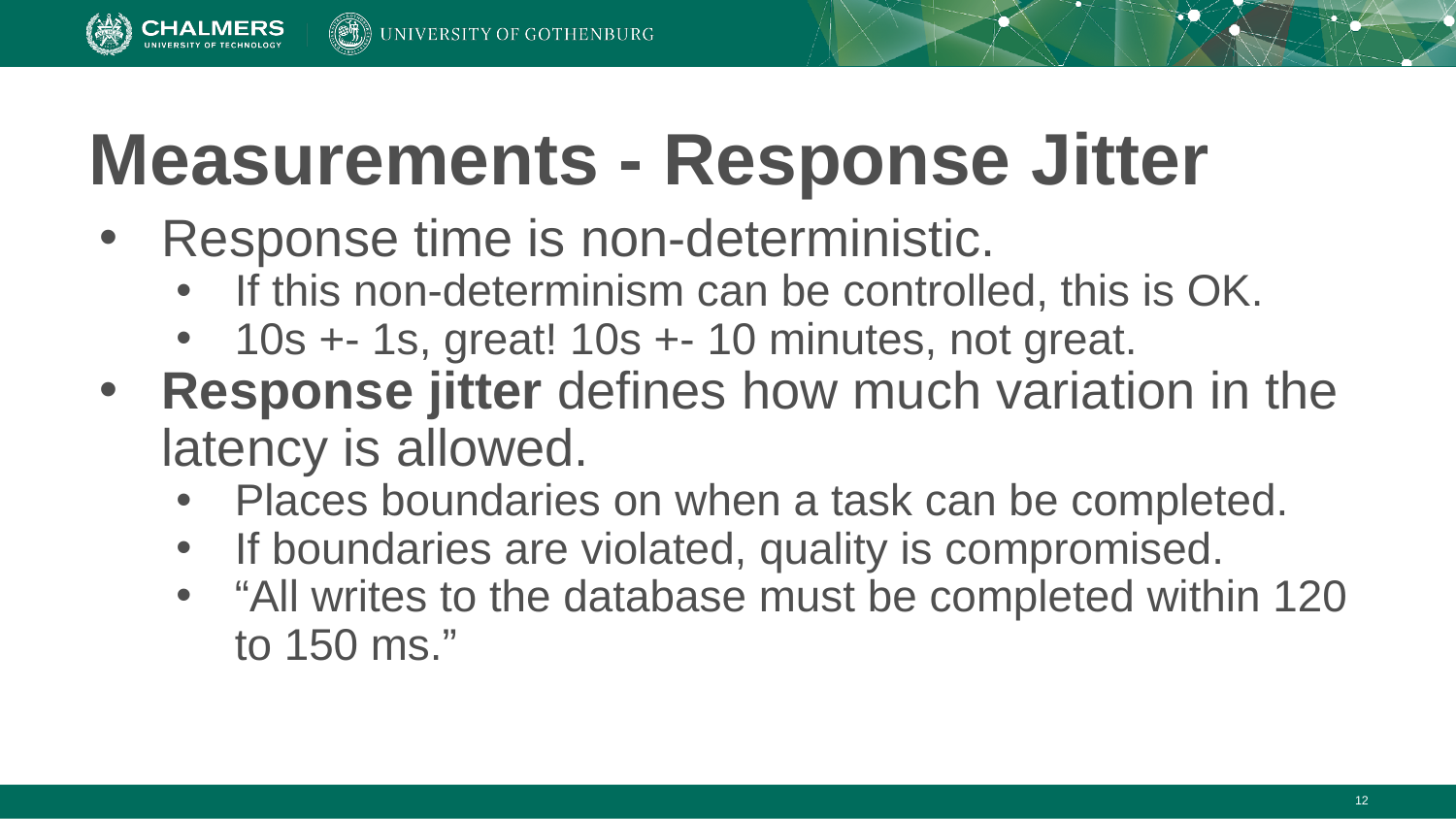

# Measurements - Response Jitter
Response time is non-deterministic.
If this non-determinism can be controlled, this is OK.
10s +- 1s, great! 10s +- 10 minutes, not great.
Response jitter defines how much variation in the latency is allowed.
Places boundaries on when a task can be completed.
If boundaries are violated, quality is compromised.
“All writes to the database must be completed within 120 to 150 ms.”
12